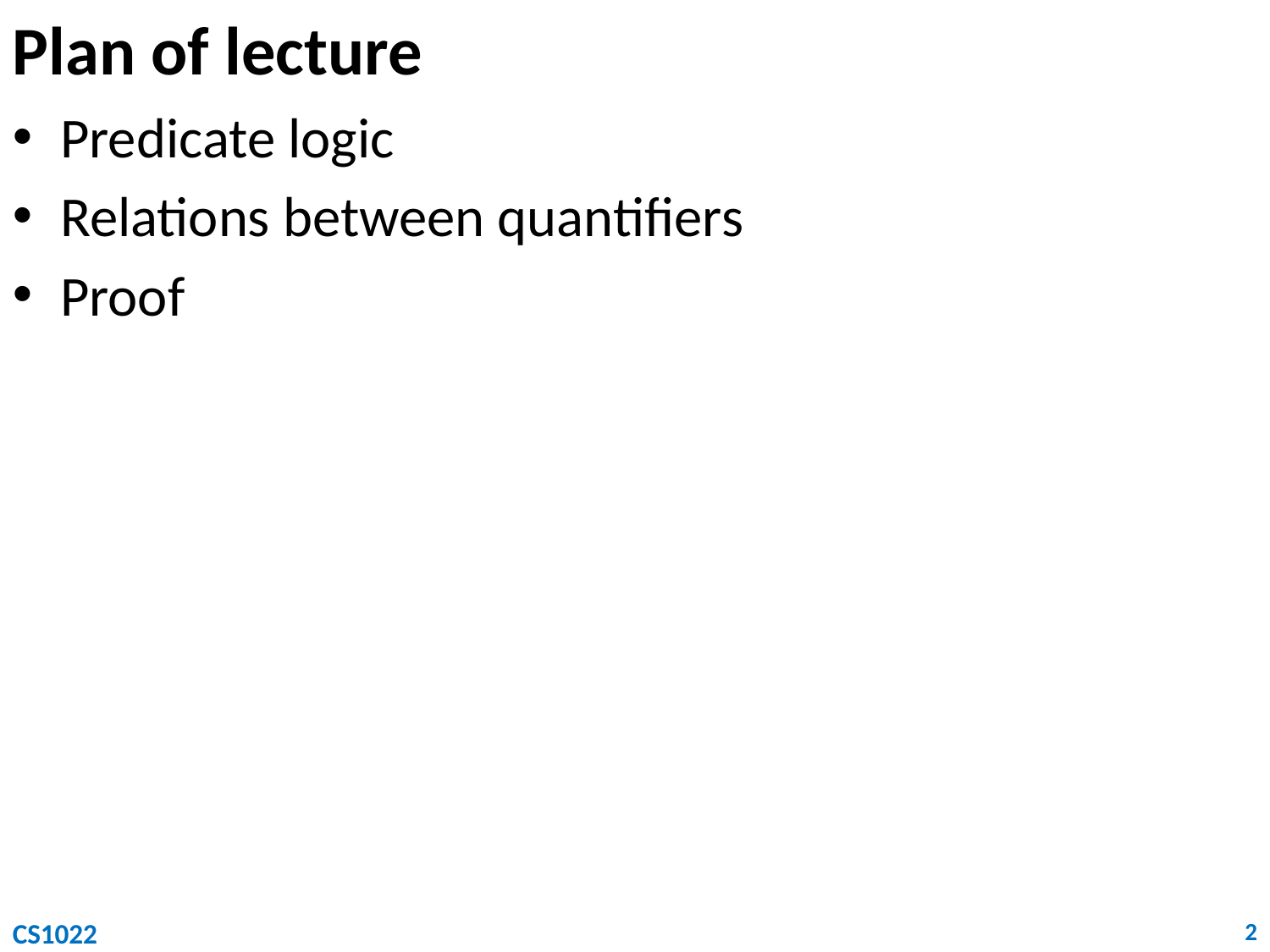

# Plan of lecture
Predicate logic
Relations between quantifiers
Proof

CS1022
2